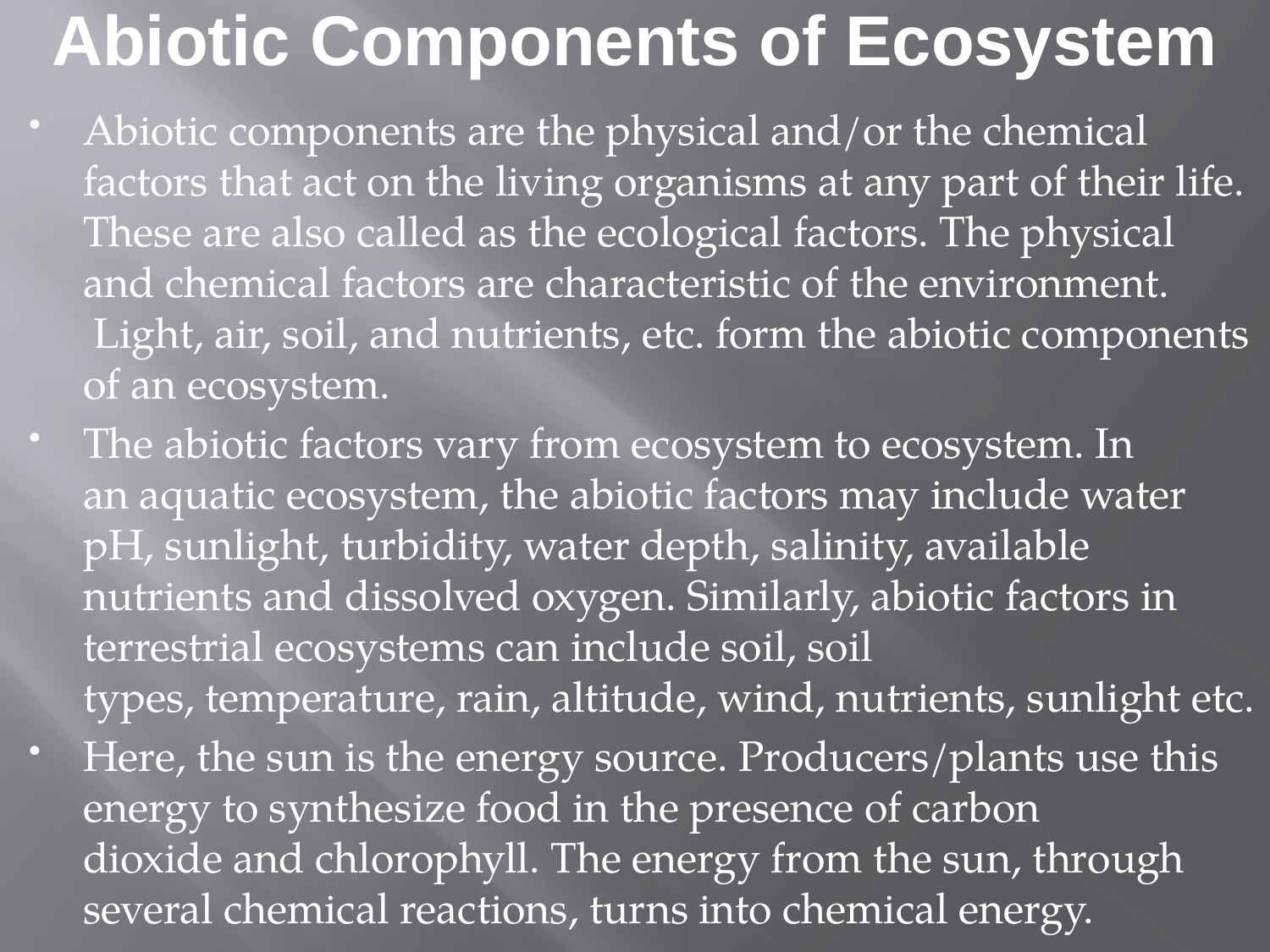

# Abiotic Components of Ecosystem
Abiotic components are the physical and/or the chemical factors that act on the living organisms at any part of their life. These are also called as the ecological factors. The physical and chemical factors are characteristic of the environment.  Light, air, soil, and nutrients, etc. form the abiotic components of an ecosystem.
The abiotic factors vary from ecosystem to ecosystem. In an aquatic ecosystem, the abiotic factors may include water pH, sunlight, turbidity, water depth, salinity, available nutrients and dissolved oxygen. Similarly, abiotic factors in terrestrial ecosystems can include soil, soil types, temperature, rain, altitude, wind, nutrients, sunlight etc.
Here, the sun is the energy source. Producers/plants use this energy to synthesize food in the presence of carbon dioxide and chlorophyll. The energy from the sun, through several chemical reactions, turns into chemical energy.